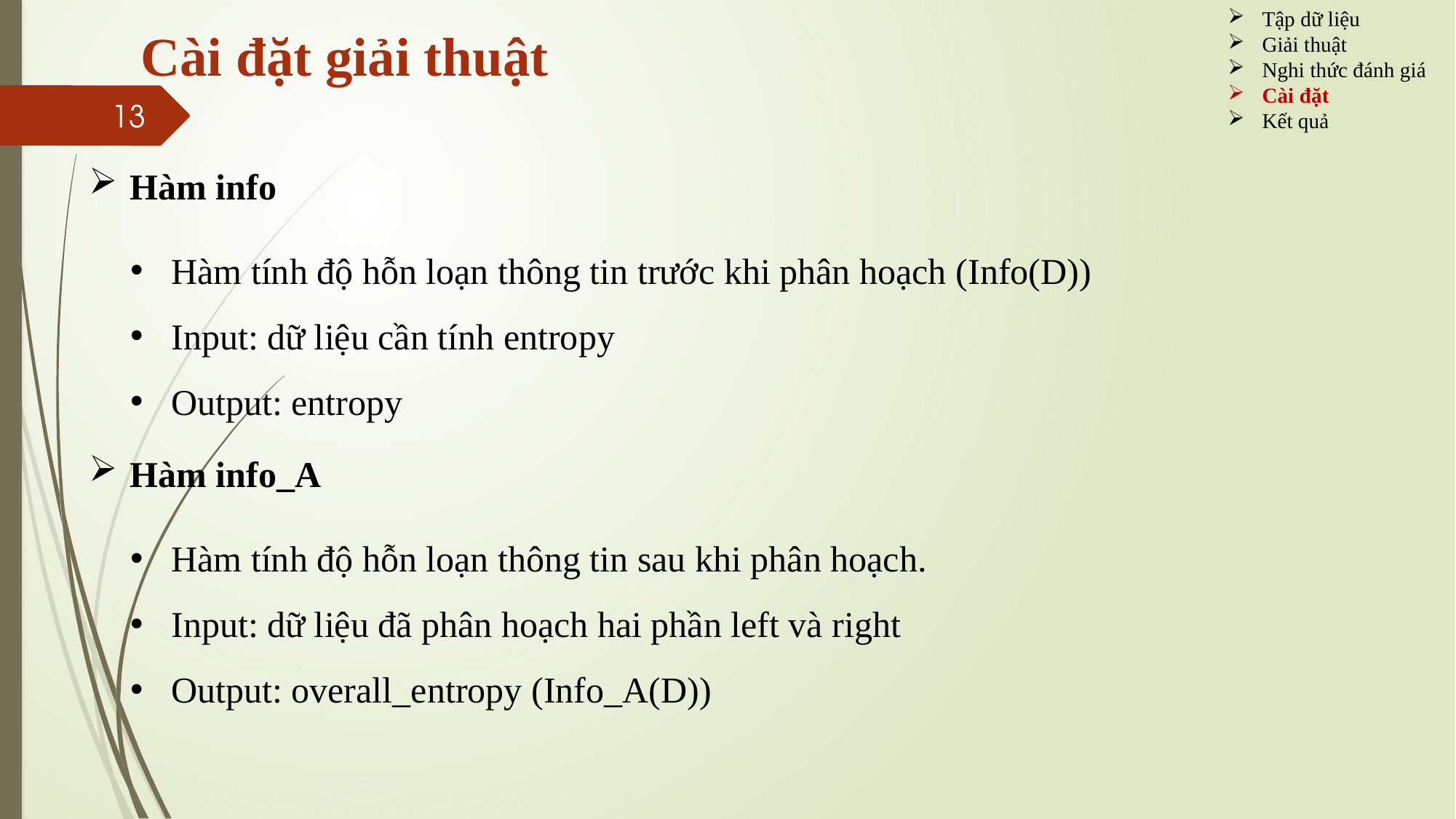

Tập dữ liệu
Giải thuật
Nghi thức đánh giá
Cài đặt
Kết quả

# Cài đặt giải thuật
13
Hàm info
Hàm tính độ hỗn loạn thông tin trước khi phân hoạch (Info(D))
Input: dữ liệu cần tính entropy
Output: entropy
Hàm info_A
Hàm tính độ hỗn loạn thông tin sau khi phân hoạch.
Input: dữ liệu đã phân hoạch hai phần left và right
Output: overall_entropy (Info_A(D))